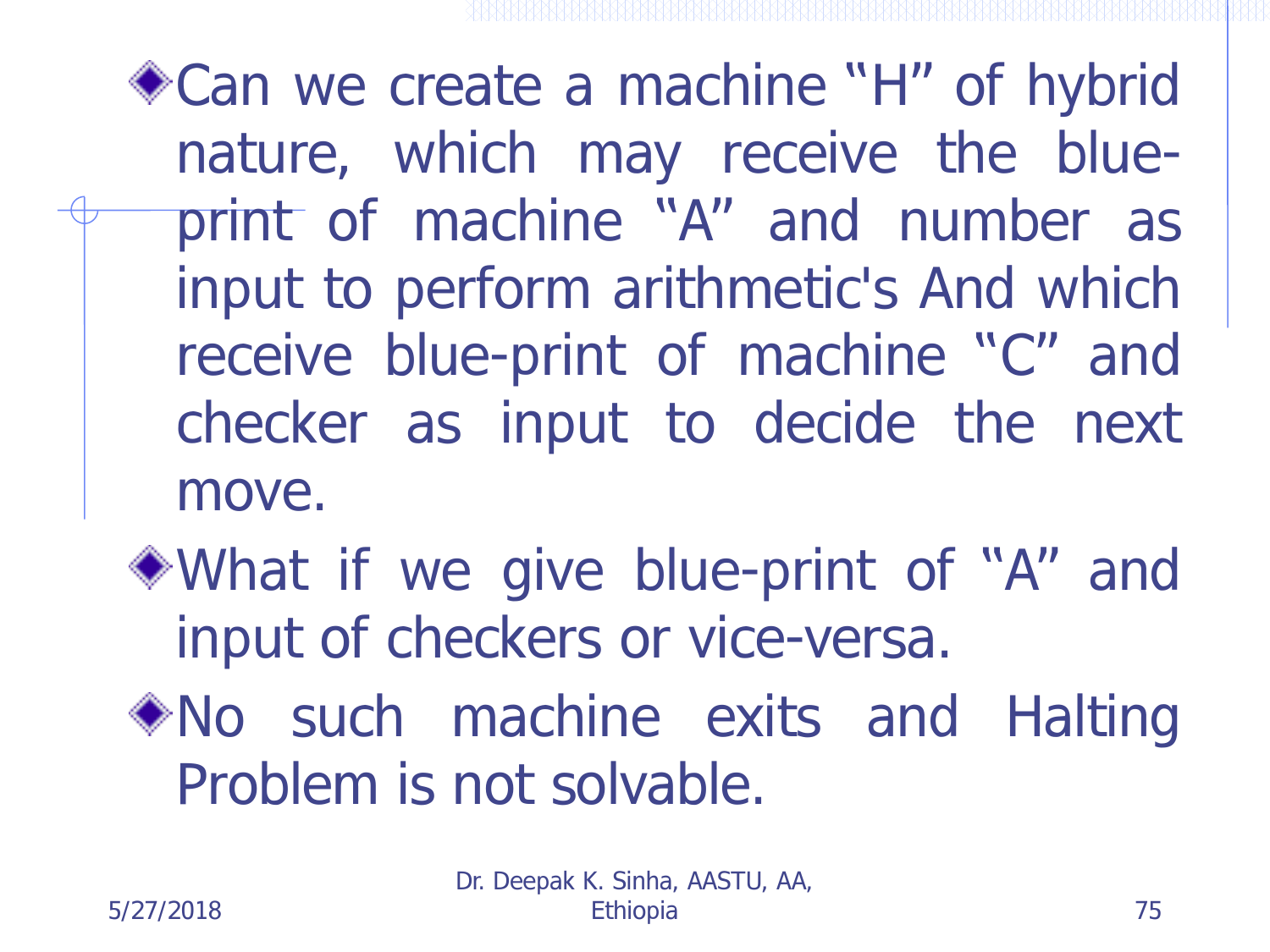

Can we create a machine “H” of hybrid nature, which may receive the blue-print of machine “A” and number as input to perform arithmetic's And which receive blue-print of machine “C” and checker as input to decide the next move.
What if we give blue-print of “A” and input of checkers or vice-versa.
No such machine exits and Halting Problem is not solvable.
5/27/2018
Dr. Deepak K. Sinha, AASTU, AA, Ethiopia
75